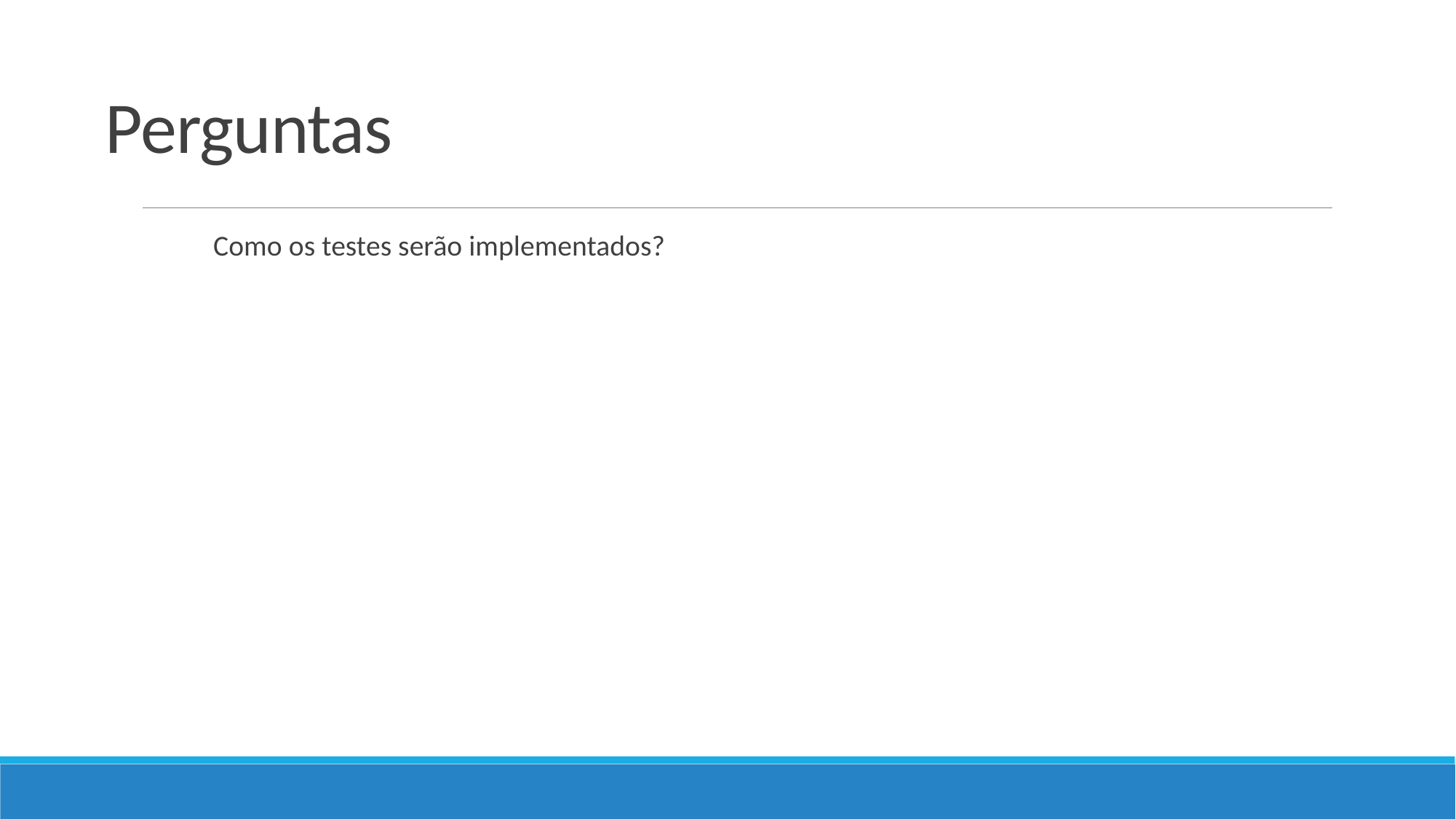

# Perguntas
Como os testes serão implementados?